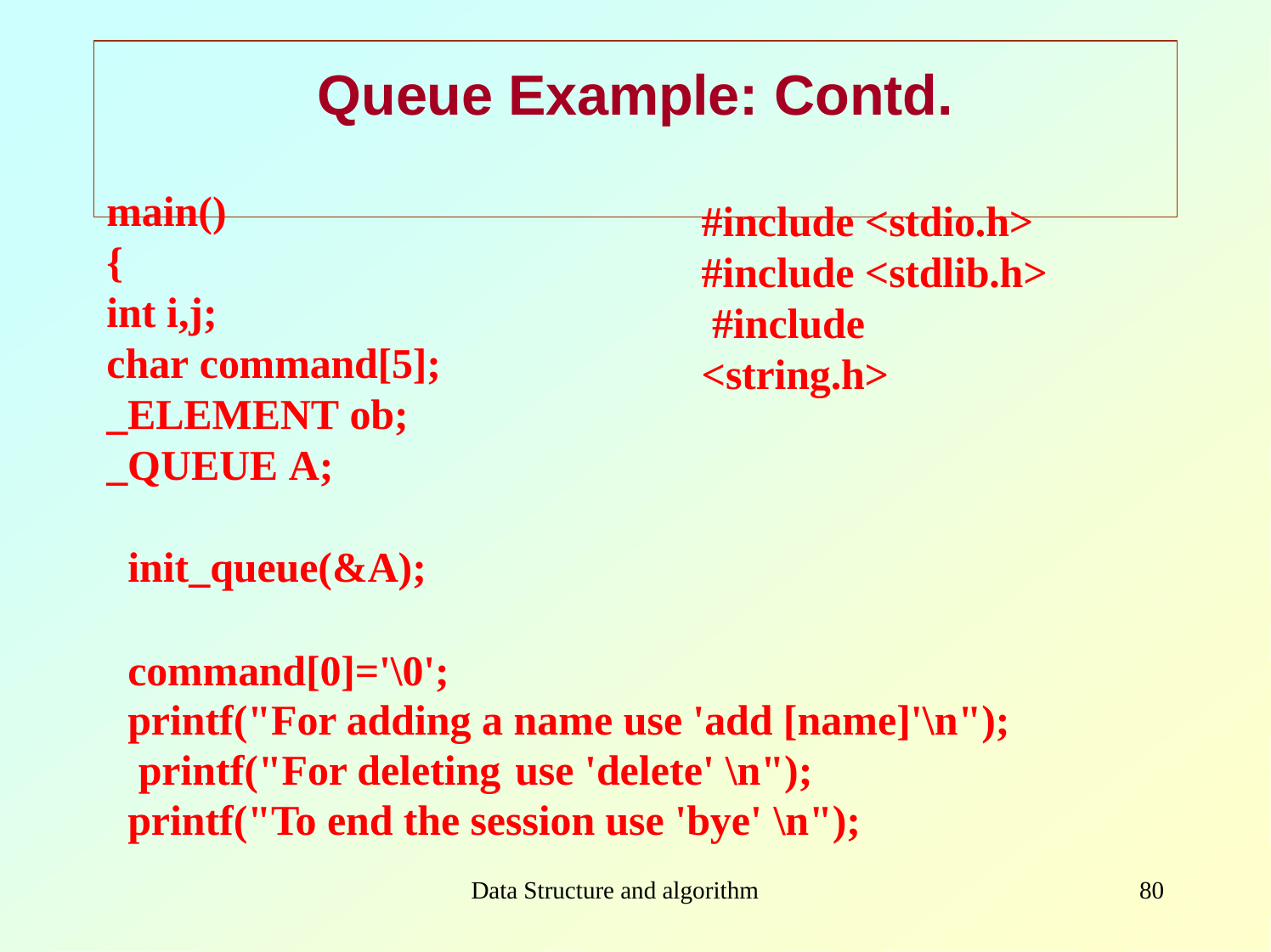

# Queue Example: Contd.
main()
{
int i,j;
char command[5];
_ELEMENT ob;
_QUEUE A;
#include <stdio.h>  #include <stdlib.h>  #include <string.h>
init_queue(&A);

command[0]='\0';
printf("For adding a name use 'add [name]'\n");  printf("For deleting	use 'delete' \n");  printf("To end the session use 'bye' \n");
Data Structure and algorithm
80